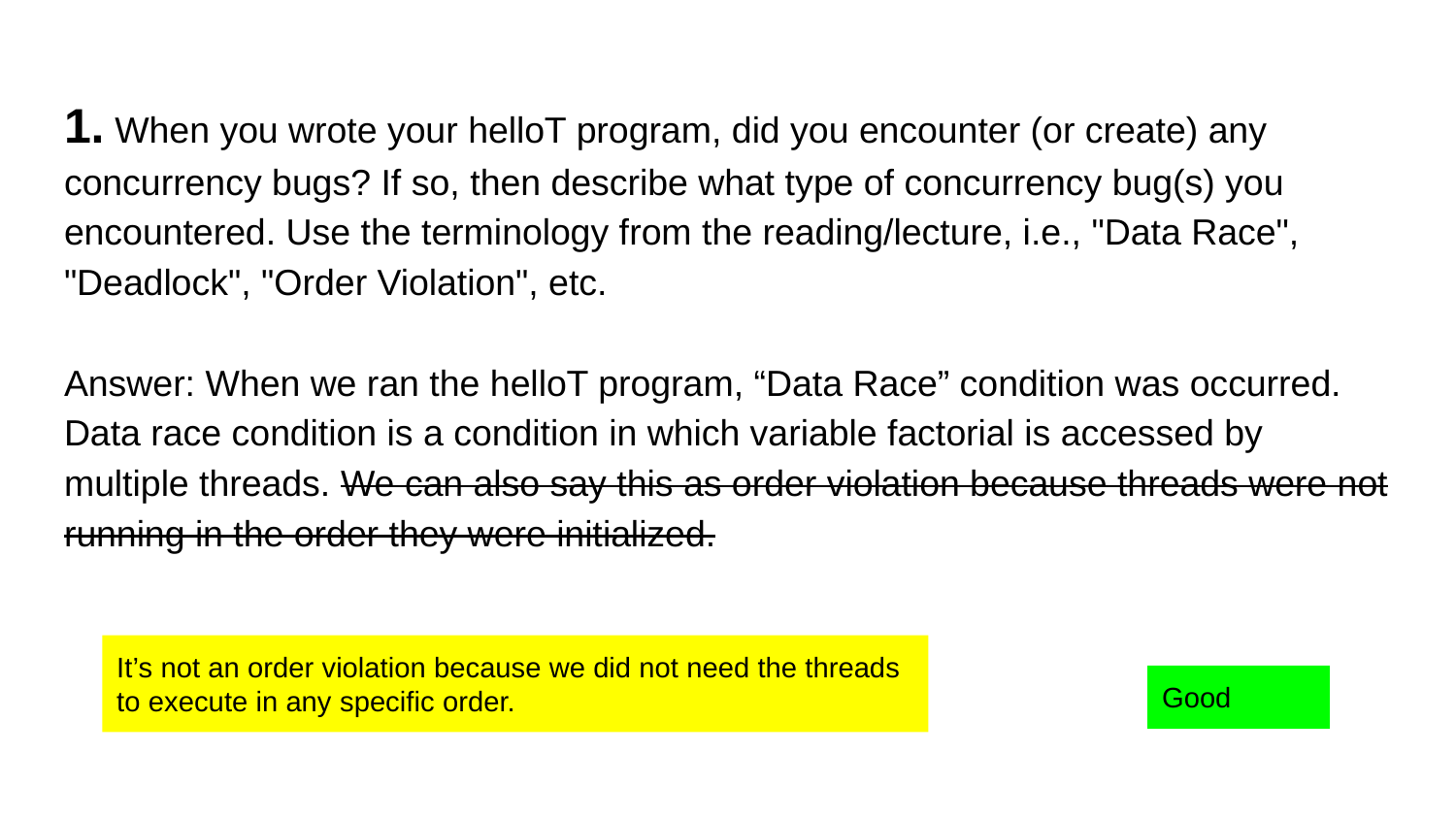

# 1. When you wrote your helloT program, did you encounter (or create) any concurrency bugs? If so, then describe what type of concurrency bug(s) you encountered. Use the terminology from the reading/lecture, i.e., "Data Race", "Deadlock", "Order Violation", etc.

Answer: When we ran the helloT program, “Data Race” condition was occurred. Data race condition is a condition in which variable factorial is accessed by multiple threads. We can also say this as order violation because threads were not running in the order they were initialized.

It’s not an order violation because we did not need the threads to execute in any specific order.
Good